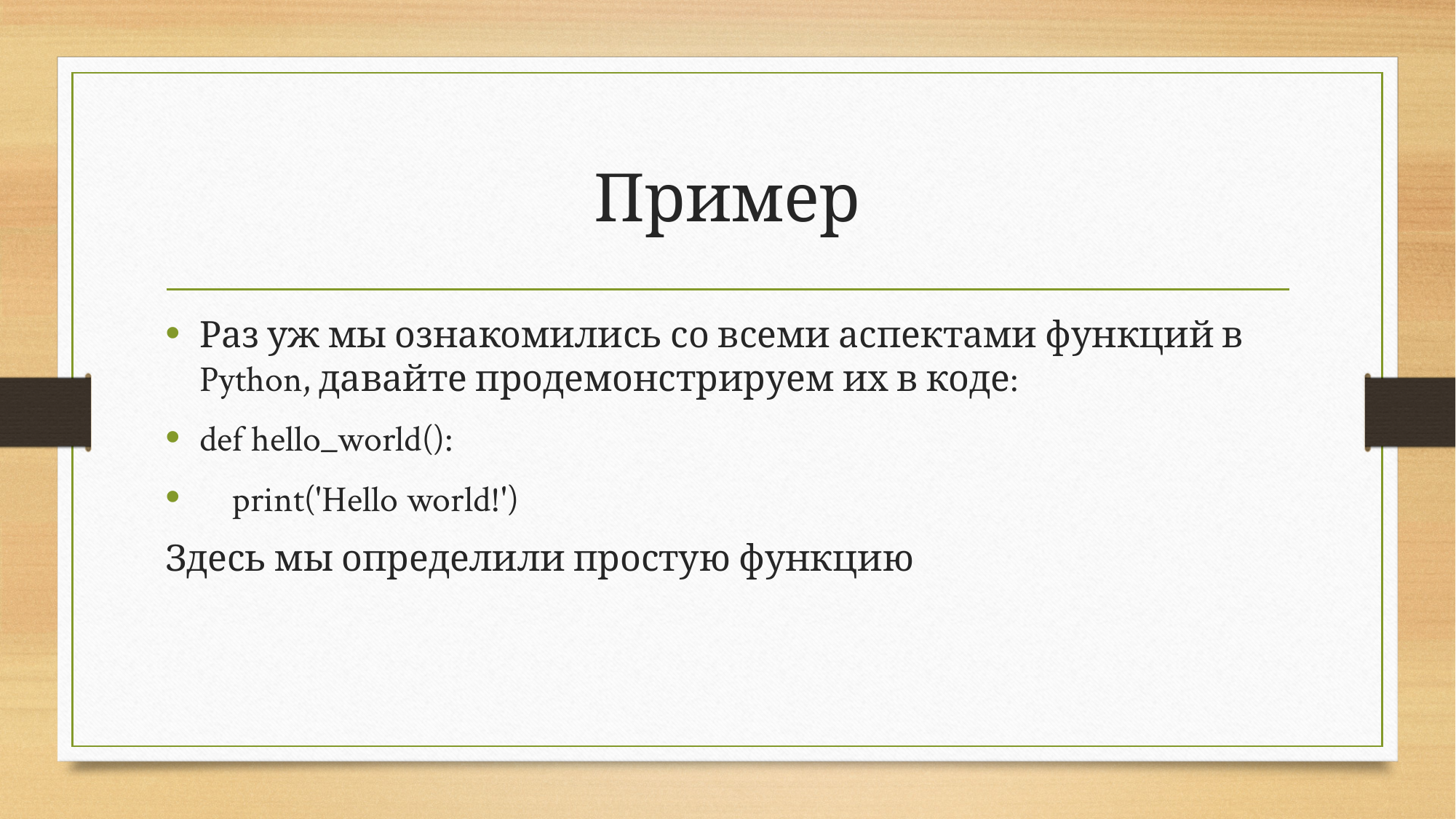

# Пример
Раз уж мы ознакомились со всеми аспектами функций в Python, давайте продемонстрируем их в коде:
def hello_world():
    print('Hello world!')
Здесь мы определили простую функцию